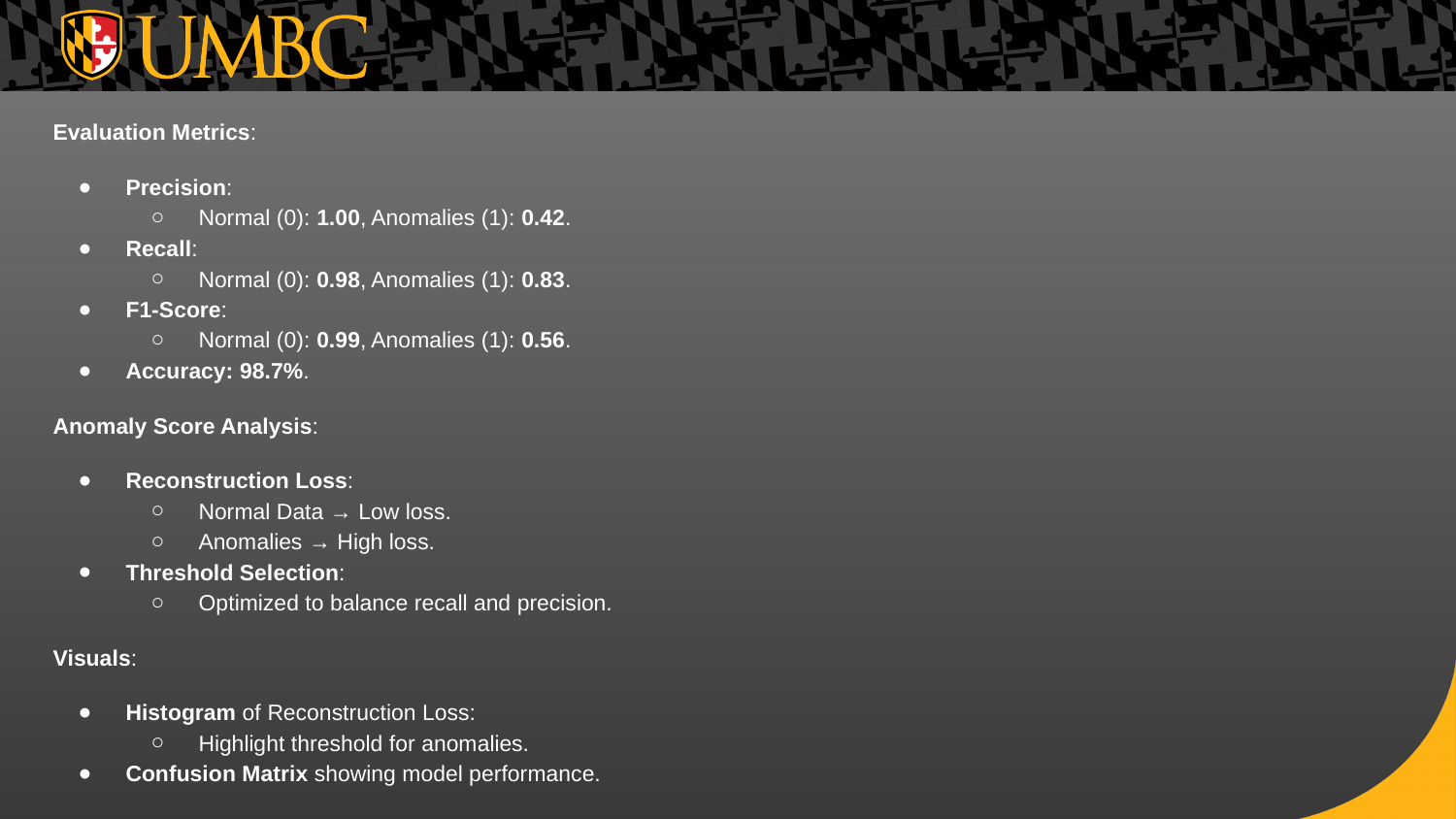

Evaluation Metrics:
Precision:
Normal (0): 1.00, Anomalies (1): 0.42.
Recall:
Normal (0): 0.98, Anomalies (1): 0.83.
F1-Score:
Normal (0): 0.99, Anomalies (1): 0.56.
Accuracy: 98.7%.
Anomaly Score Analysis:
Reconstruction Loss:
Normal Data → Low loss.
Anomalies → High loss.
Threshold Selection:
Optimized to balance recall and precision.
Visuals:
Histogram of Reconstruction Loss:
Highlight threshold for anomalies.
Confusion Matrix showing model performance.